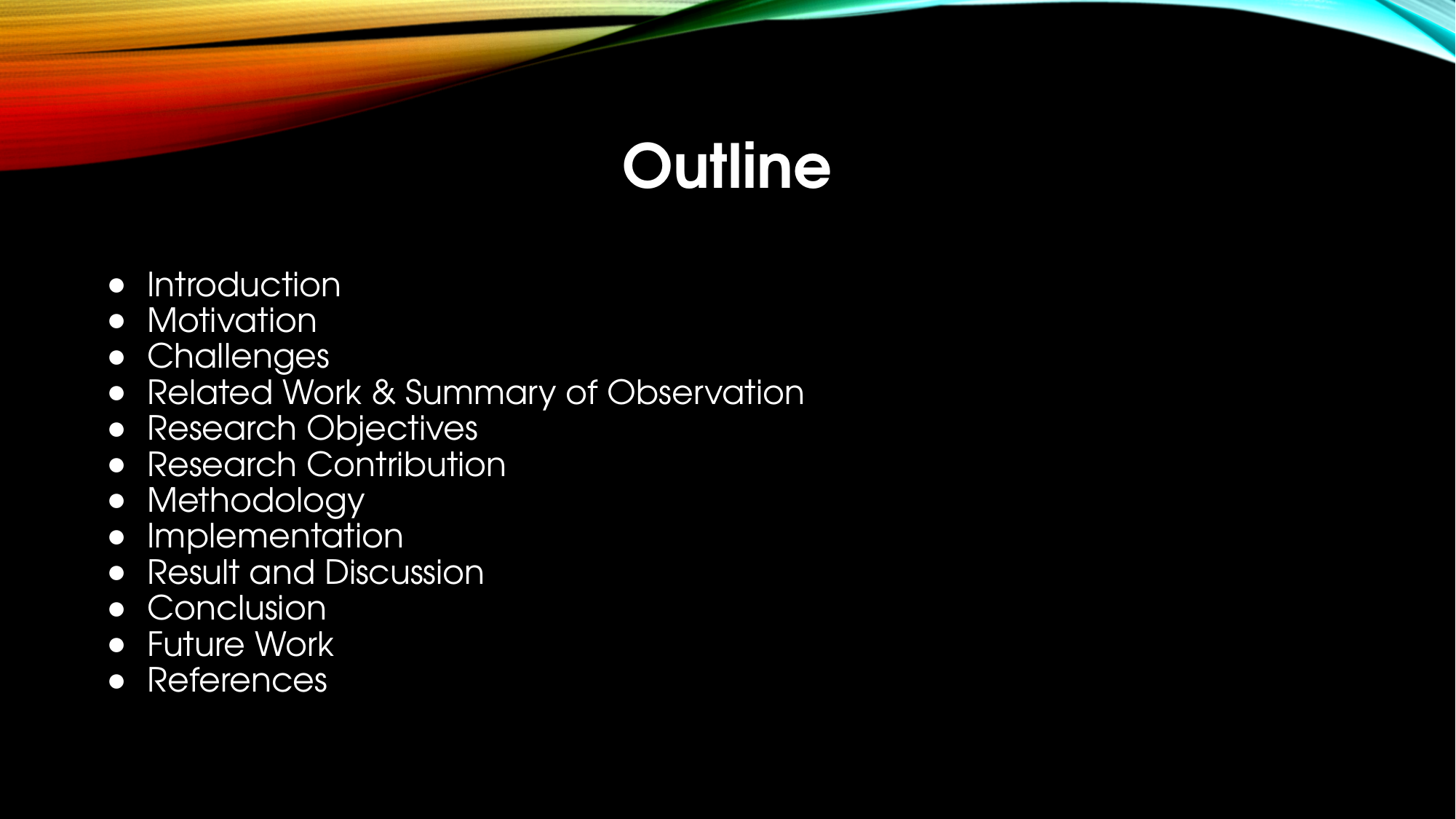

# Outline
Introduction
Motivation
Challenges
Related Work & Summary of Observation
Research Objectives
Research Contribution
Methodology
Implementation
Result and Discussion
Conclusion
Future Work
References